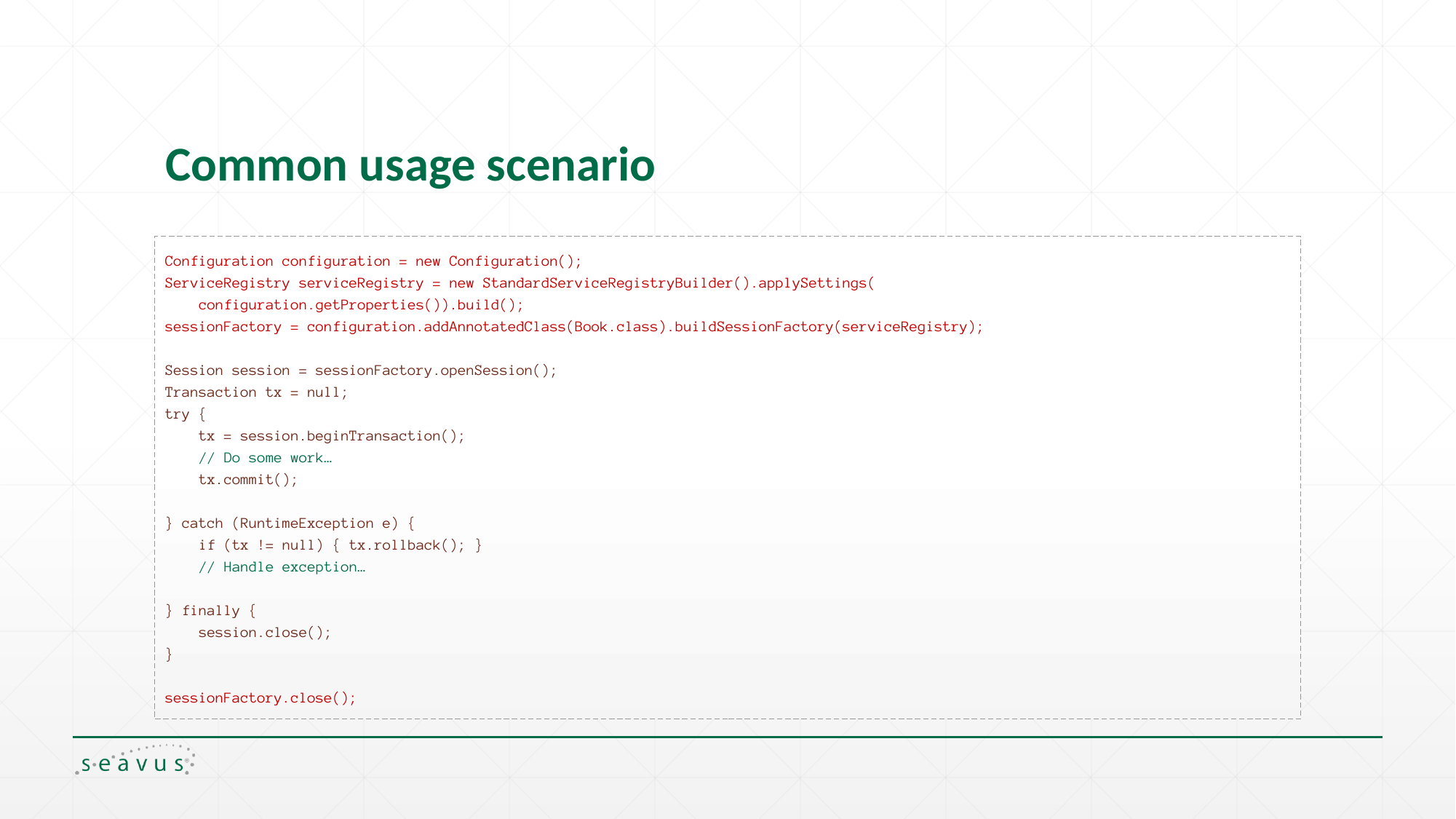

# Common usage scenario
Configuration configuration = new Configuration();
ServiceRegistry serviceRegistry = new StandardServiceRegistryBuilder().applySettings(
    configuration.getProperties()).build();
sessionFactory = configuration.addAnnotatedClass(Book.class).buildSessionFactory(serviceRegistry);

Session session = sessionFactory.openSession();
Transaction tx = null;
try {
    tx = session.beginTransaction();
    // Do some work…
    tx.commit();

} catch (RuntimeException e) {
    if (tx != null) { tx.rollback(); }
    // Handle exception…

} finally {
    session.close();
}

sessionFactory.close();